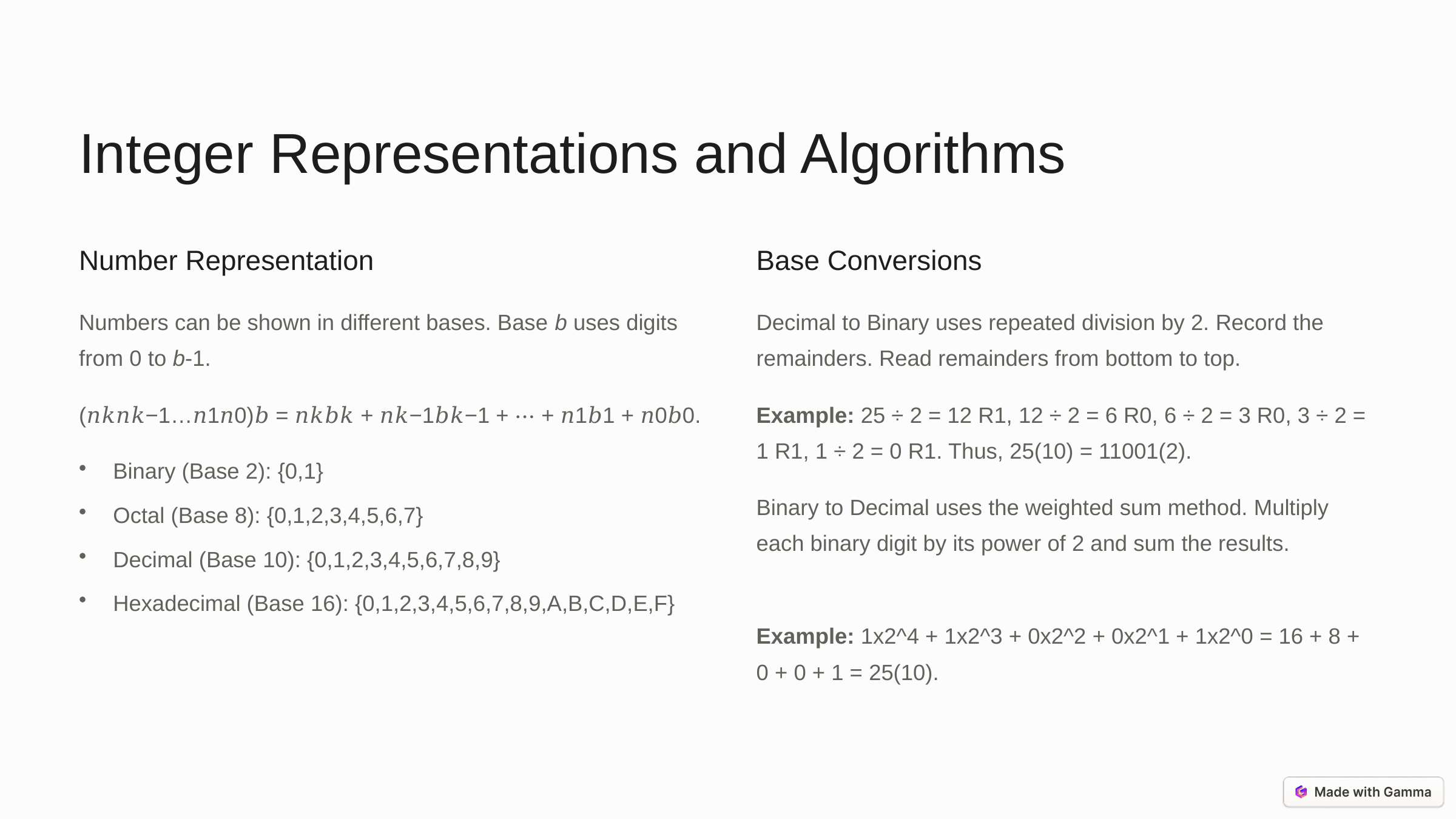

Integer Representations and Algorithms
Number Representation
Base Conversions
Numbers can be shown in different bases. Base b uses digits from 0 to b-1.
Decimal to Binary uses repeated division by 2. Record the remainders. Read remainders from bottom to top.
(𝑛𝑘𝑛𝑘−1…𝑛1𝑛0)𝑏 = 𝑛𝑘𝑏𝑘 + 𝑛𝑘−1𝑏𝑘−1 + ⋯ + 𝑛1𝑏1 + 𝑛0𝑏0.
Example: 25 ÷ 2 = 12 R1, 12 ÷ 2 = 6 R0, 6 ÷ 2 = 3 R0, 3 ÷ 2 = 1 R1, 1 ÷ 2 = 0 R1. Thus, 25(10) = 11001(2).
Binary (Base 2): {0,1}
Binary to Decimal uses the weighted sum method. Multiply each binary digit by its power of 2 and sum the results.
Octal (Base 8): {0,1,2,3,4,5,6,7}
Decimal (Base 10): {0,1,2,3,4,5,6,7,8,9}
Hexadecimal (Base 16): {0,1,2,3,4,5,6,7,8,9,A,B,C,D,E,F}
Example: 1x2^4 + 1x2^3 + 0x2^2 + 0x2^1 + 1x2^0 = 16 + 8 + 0 + 0 + 1 = 25(10).